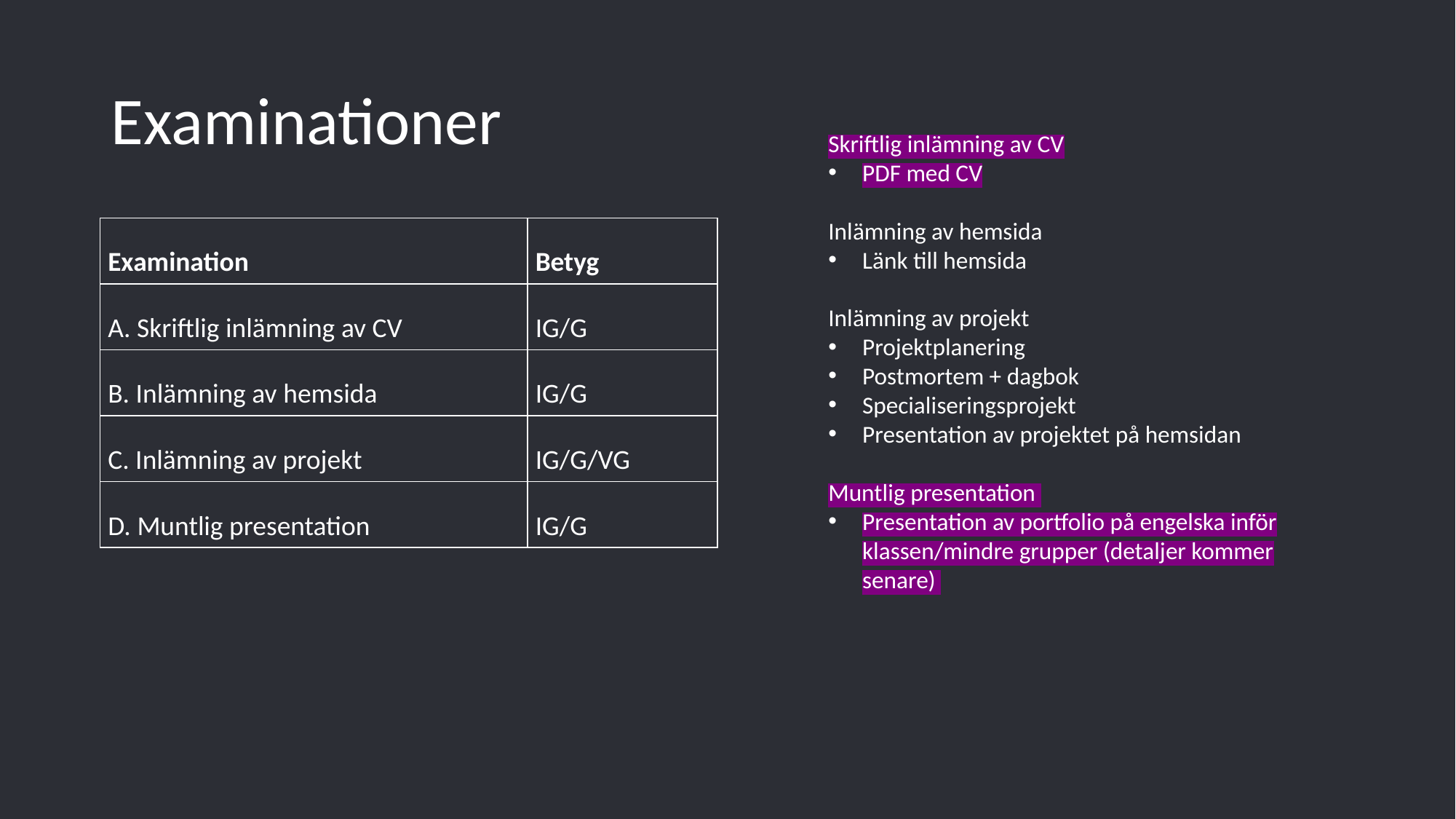

# Examinationer
Skriftlig inlämning av CV
PDF med CV

Inlämning av hemsida
Länk till hemsida

Inlämning av projekt
Projektplanering
Postmortem + dagbok
Specialiseringsprojekt
Presentation av projektet på hemsidan

Muntlig presentation
Presentation av portfolio på engelska inför klassen/mindre grupper (detaljer kommer senare)

| Examination | Betyg |
| --- | --- |
| A. Skriftlig inlämning av CV | IG/G |
| B. Inlämning av hemsida | IG/G |
| C. Inlämning av projekt | IG/G/VG |
| D. Muntlig presentation | IG/G |